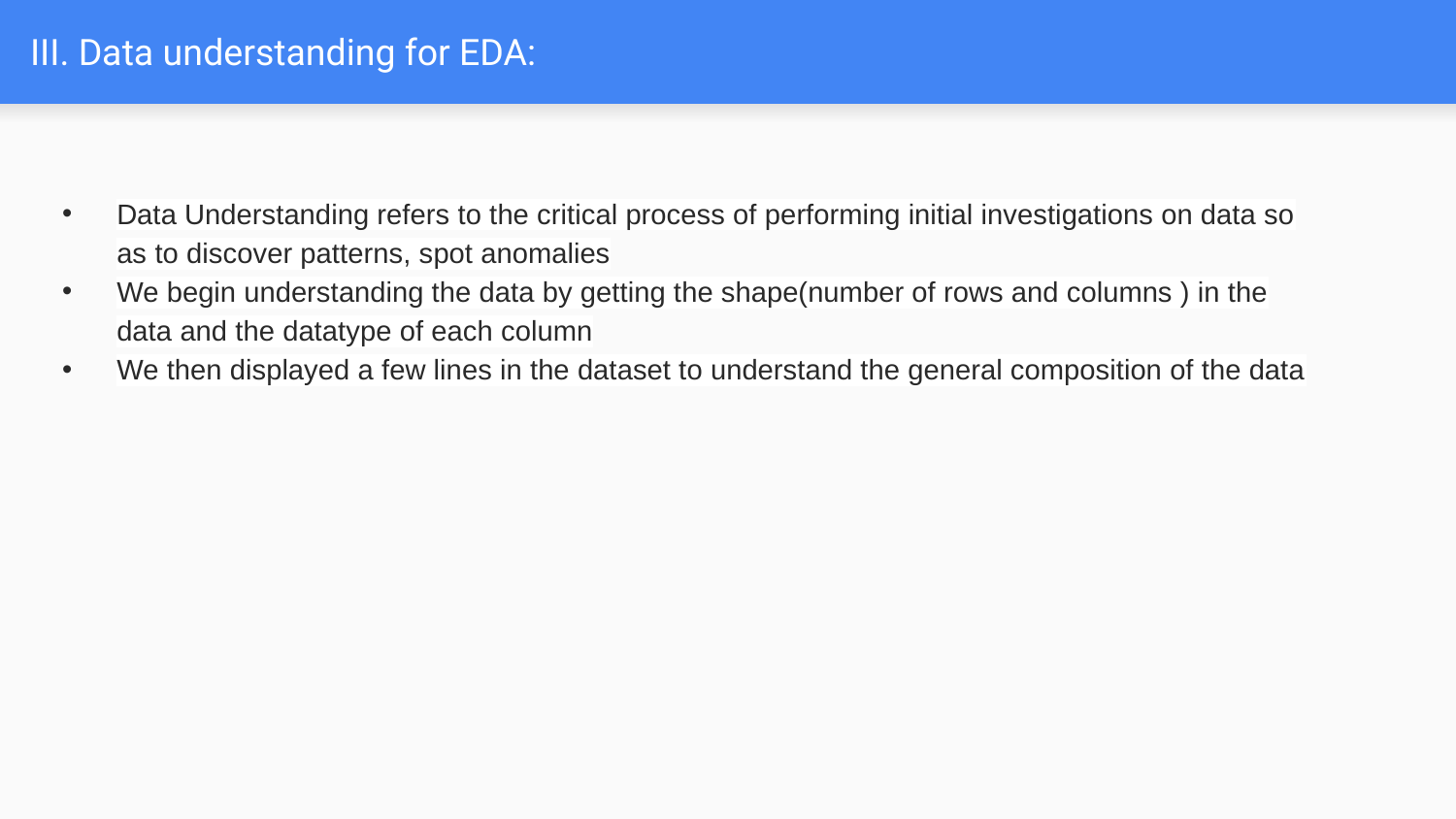

# III. Data understanding for EDA:

Data Understanding refers to the critical process of performing initial investigations on data so as to discover patterns, spot anomalies
We begin understanding the data by getting the shape(number of rows and columns ) in the data and the datatype of each column
We then displayed a few lines in the dataset to understand the general composition of the data